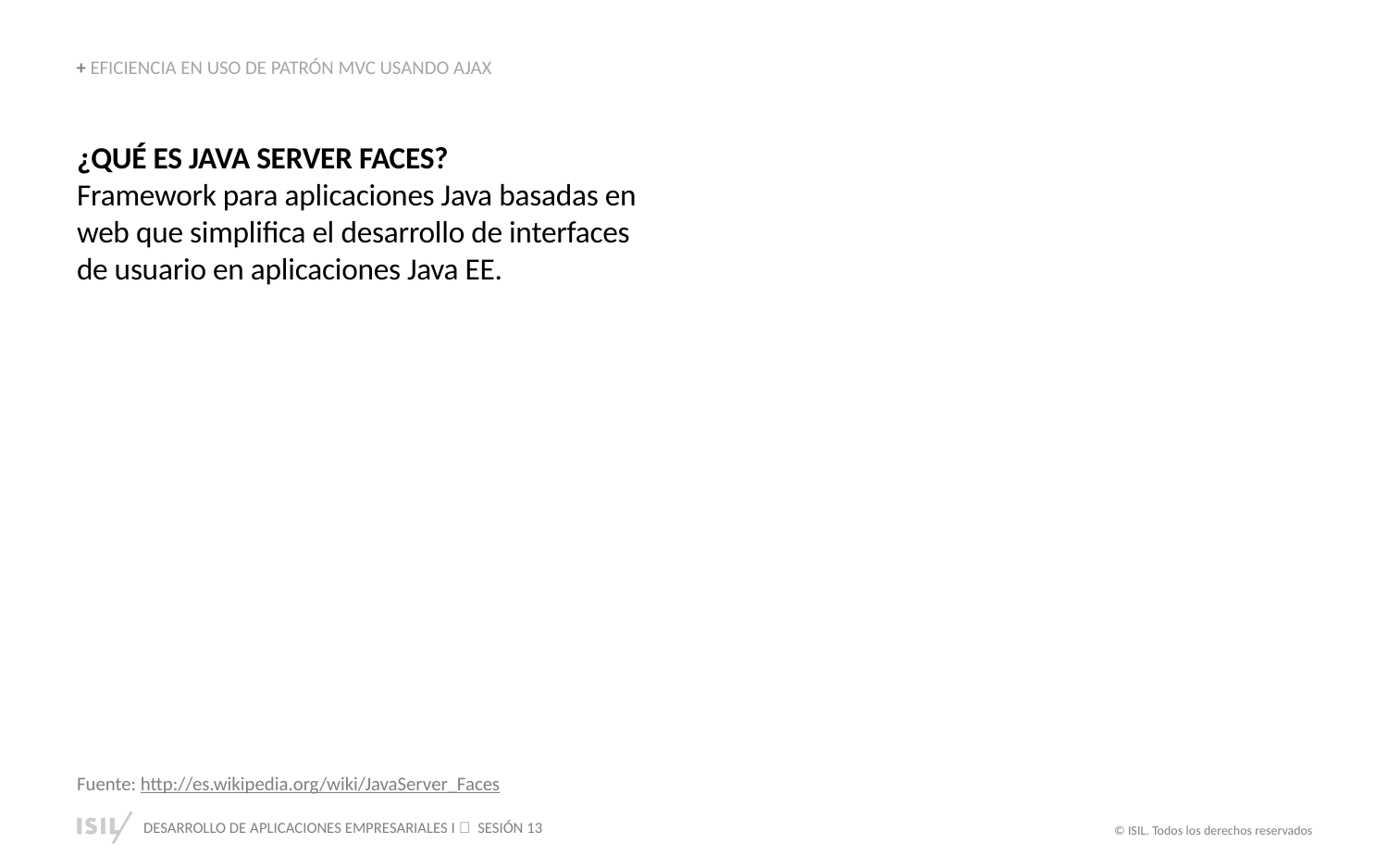

+ EFICIENCIA EN USO DE PATRÓN MVC USANDO AJAX
¿QUÉ ES JAVA SERVER FACES?
Framework para aplicaciones Java basadas en web que simplifica el desarrollo de interfaces de usuario en aplicaciones Java EE.
Fuente: http://es.wikipedia.org/wiki/JavaServer_Faces